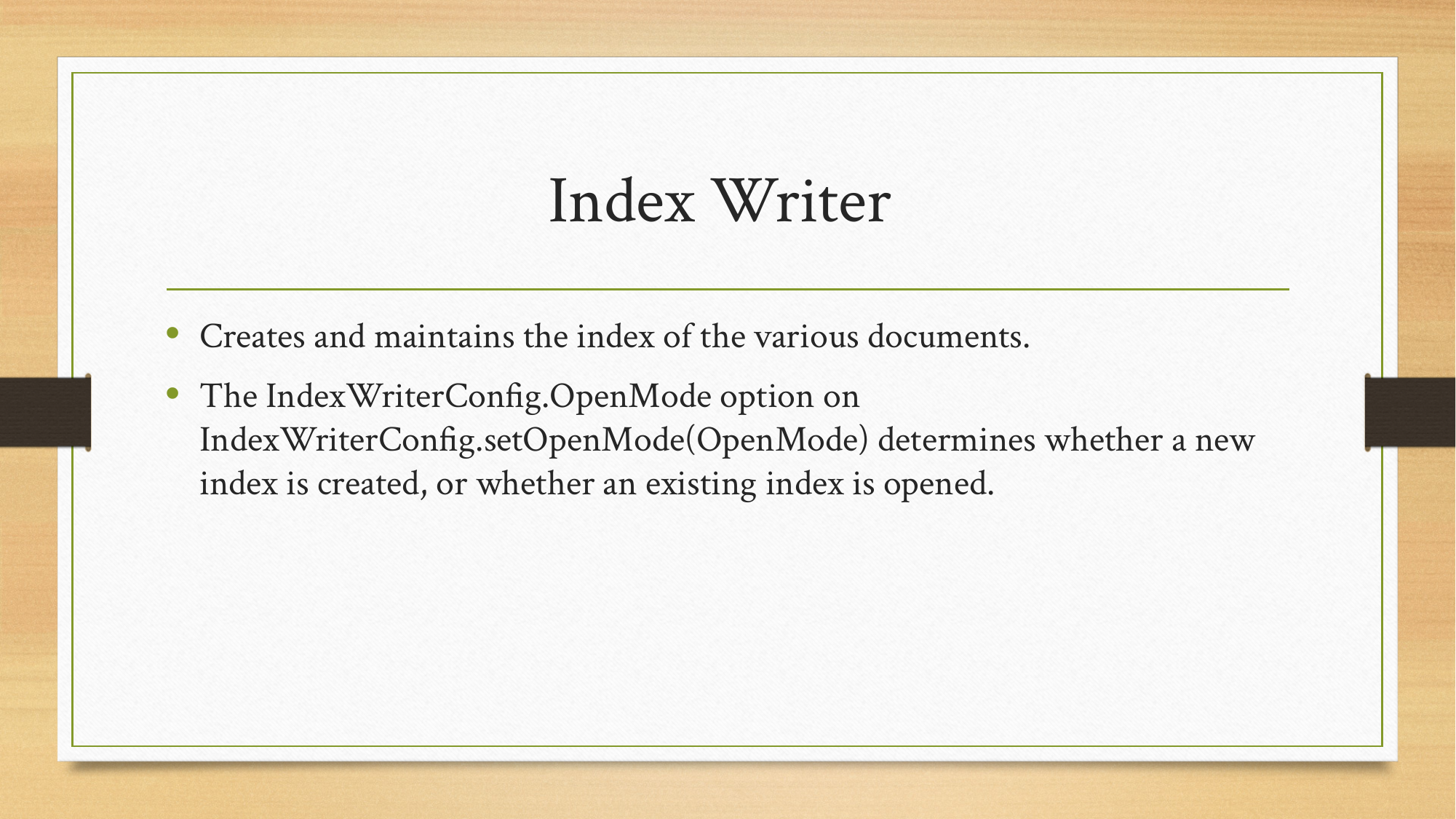

# Index Writer
Creates and maintains the index of the various documents.
The IndexWriterConfig.OpenMode option on IndexWriterConfig.setOpenMode(OpenMode) determines whether a new index is created, or whether an existing index is opened.